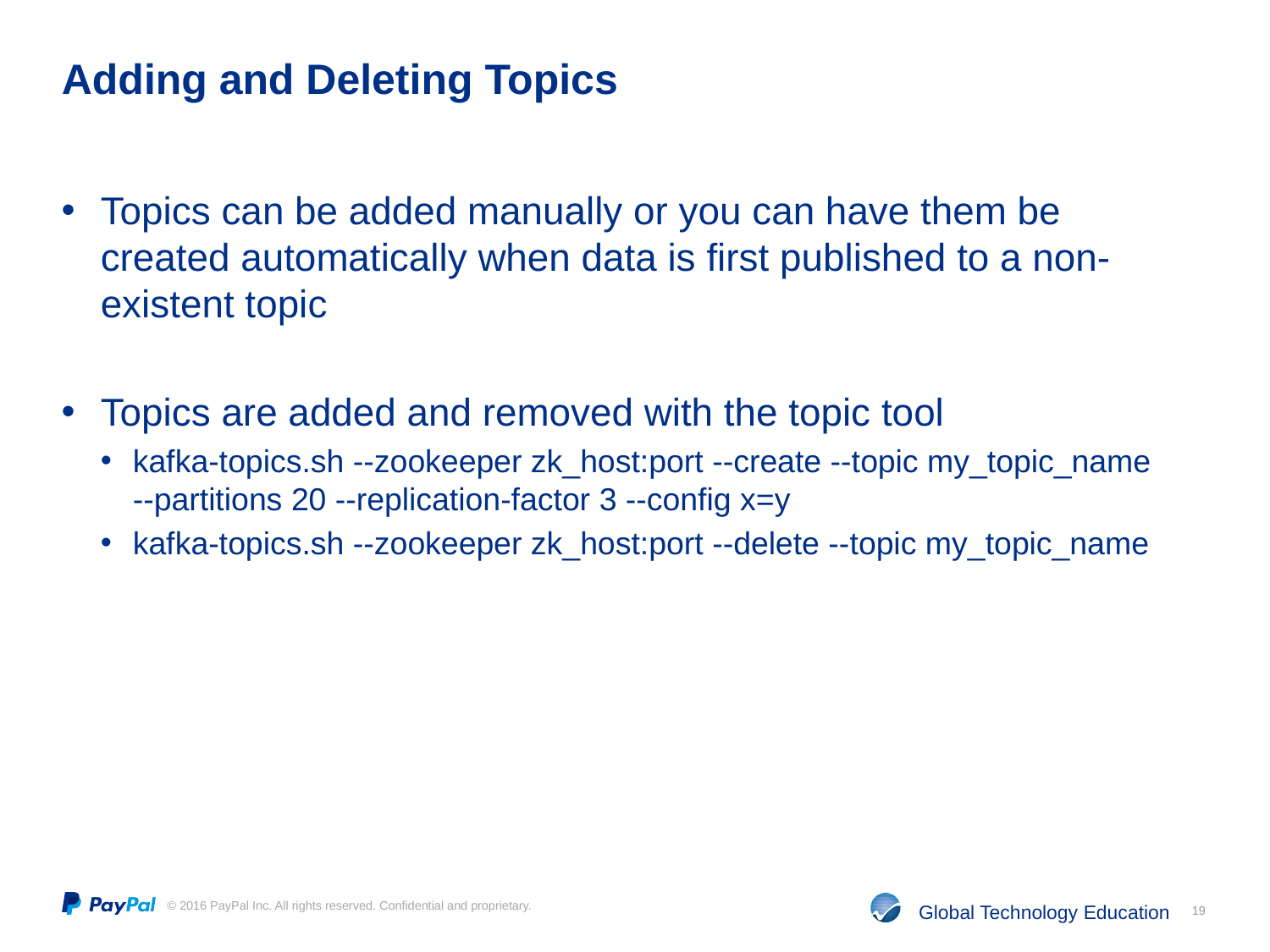

# Adding and Deleting Topics
Topics can be added manually or you can have them be created automatically when data is first published to a non-existent topic

Topics are added and removed with the topic tool
kafka-topics.sh --zookeeper zk_host:port --create --topic my_topic_name --partitions 20 --replication-factor 3 --config x=y
kafka-topics.sh --zookeeper zk_host:port --delete --topic my_topic_name
19